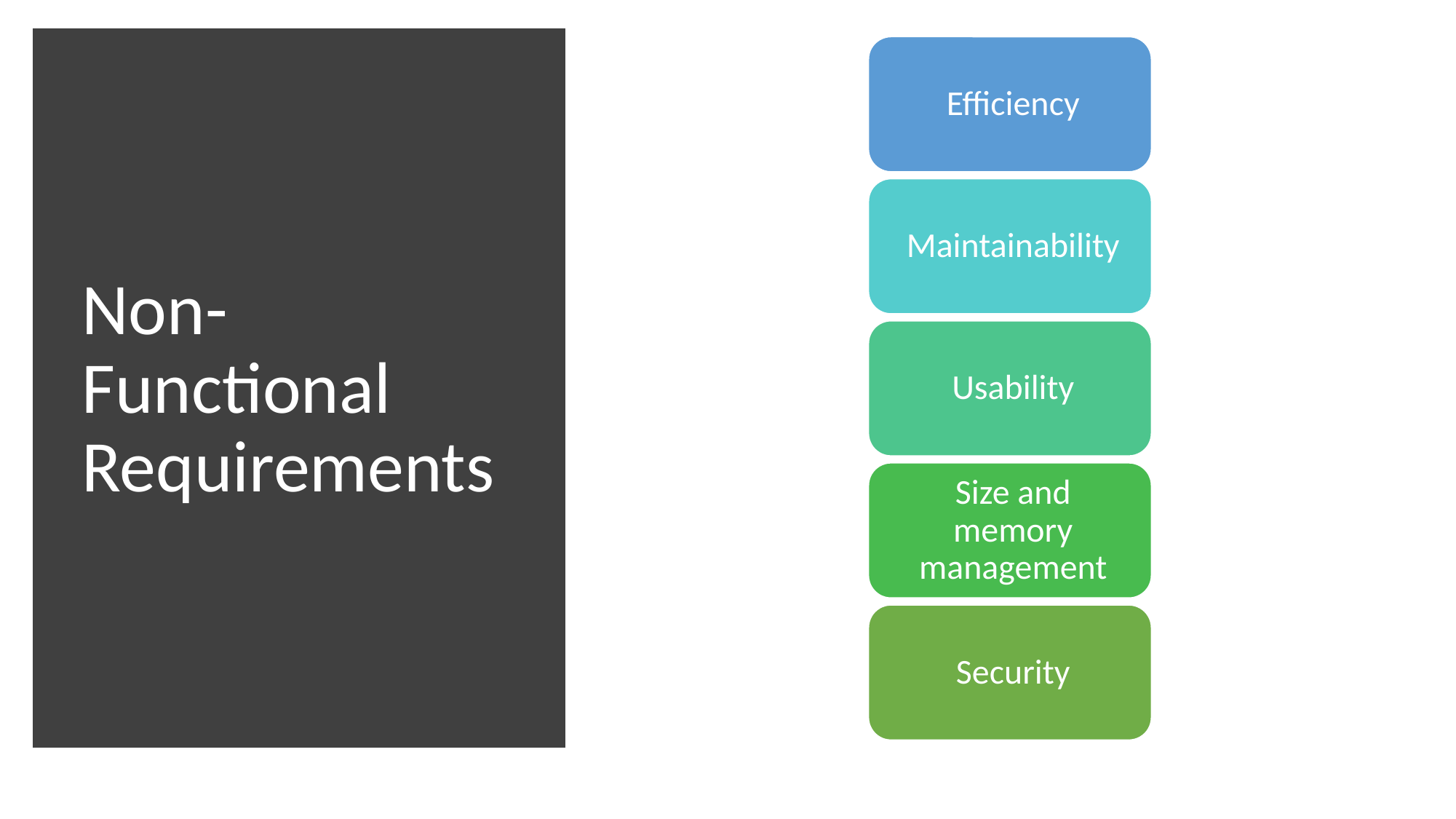

Efficiency
Maintainability
Usability
Size and memory management
Security
# Non-Functional Requirements